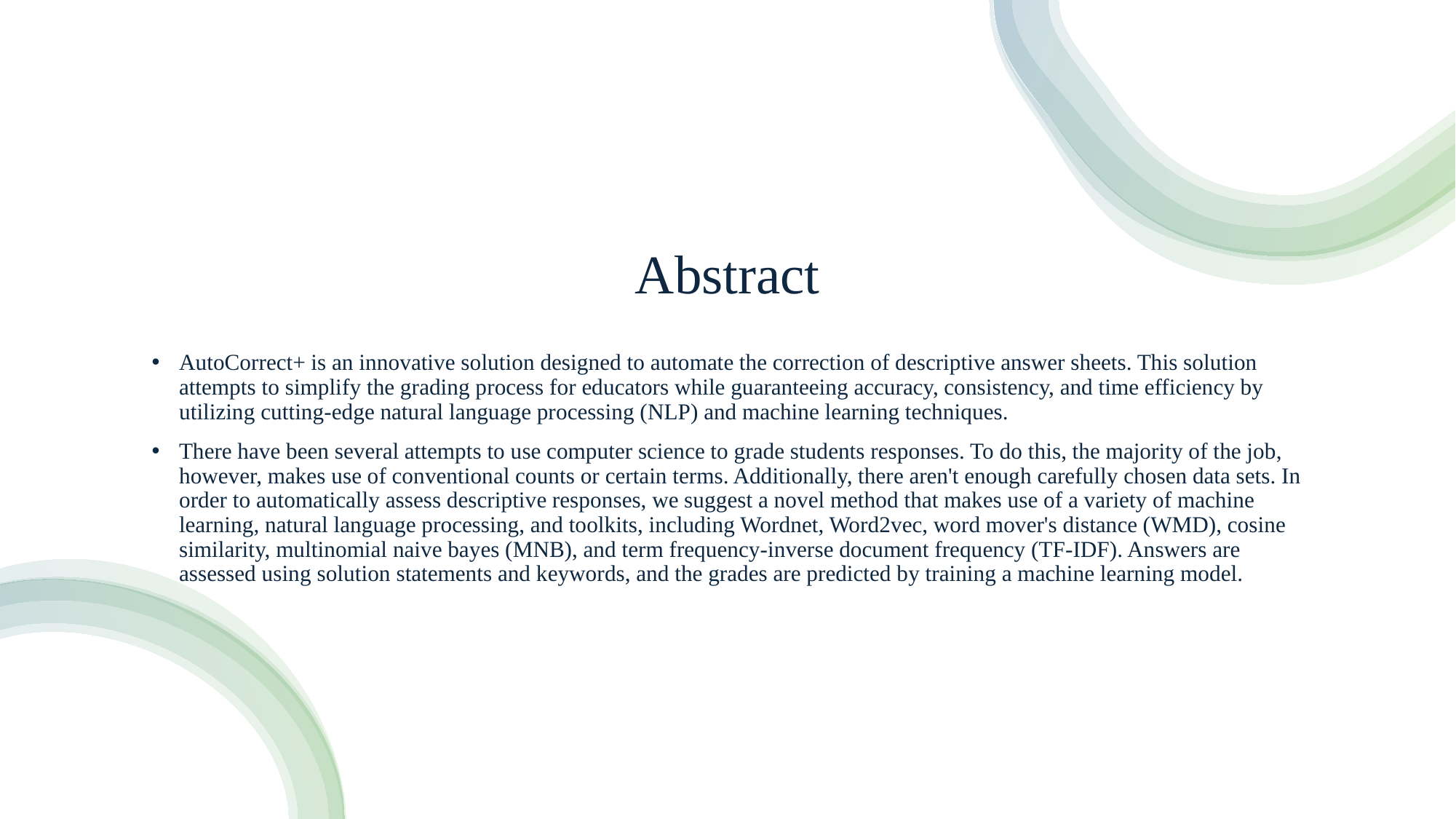

# Abstract
AutoCorrect+ is an innovative solution designed to automate the correction of descriptive answer sheets. This solution attempts to simplify the grading process for educators while guaranteeing accuracy, consistency, and time efficiency by utilizing cutting-edge natural language processing (NLP) and machine learning techniques.
There have been several attempts to use computer science to grade students responses. To do this, the majority of the job, however, makes use of conventional counts or certain terms. Additionally, there aren't enough carefully chosen data sets. In order to automatically assess descriptive responses, we suggest a novel method that makes use of a variety of machine learning, natural language processing, and toolkits, including Wordnet, Word2vec, word mover's distance (WMD), cosine similarity, multinomial naive bayes (MNB), and term frequency-inverse document frequency (TF-IDF). Answers are assessed using solution statements and keywords, and the grades are predicted by training a machine learning model.